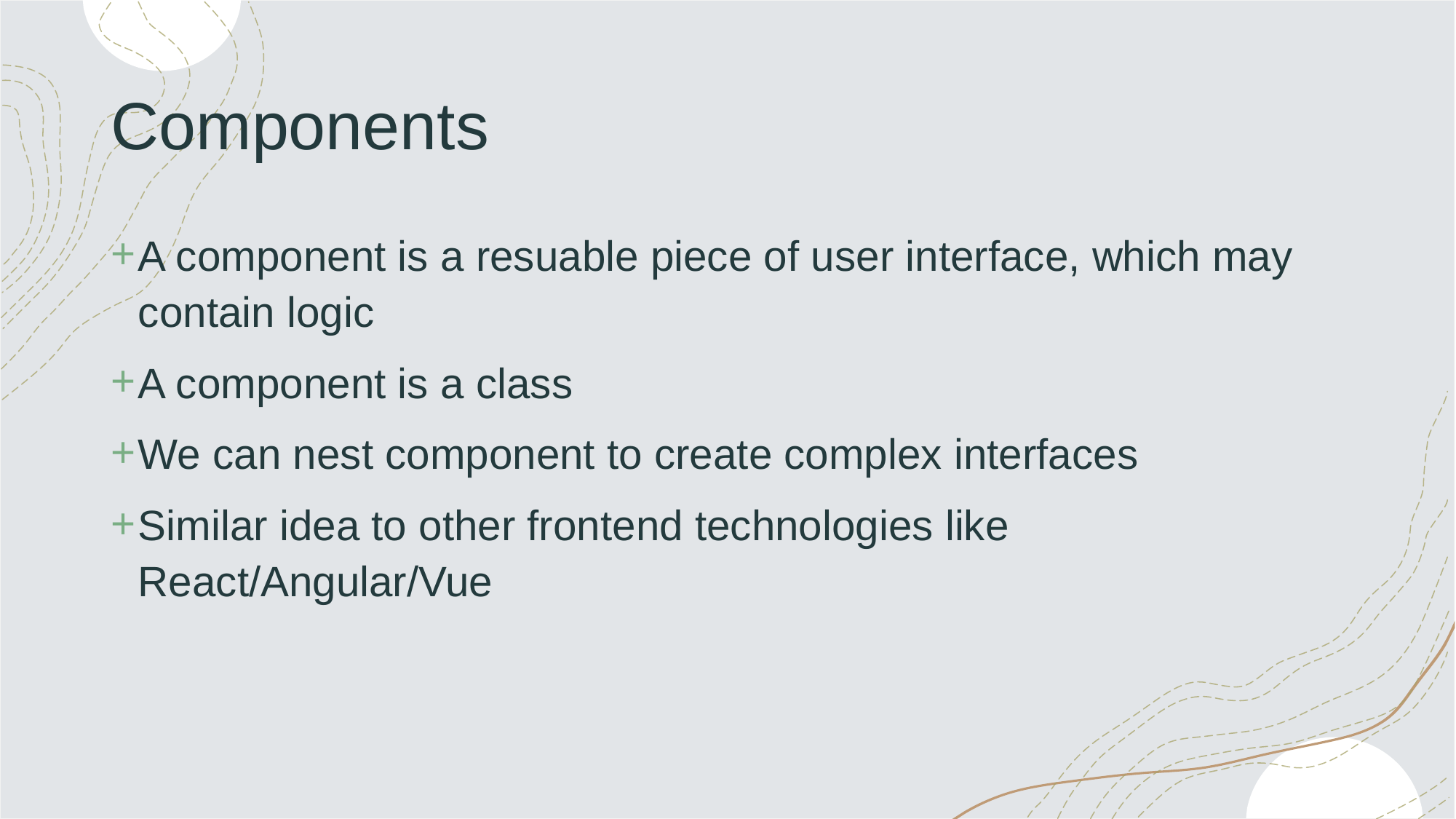

# Components
A component is a resuable piece of user interface, which may contain logic
A component is a class
We can nest component to create complex interfaces
Similar idea to other frontend technologies like React/Angular/Vue